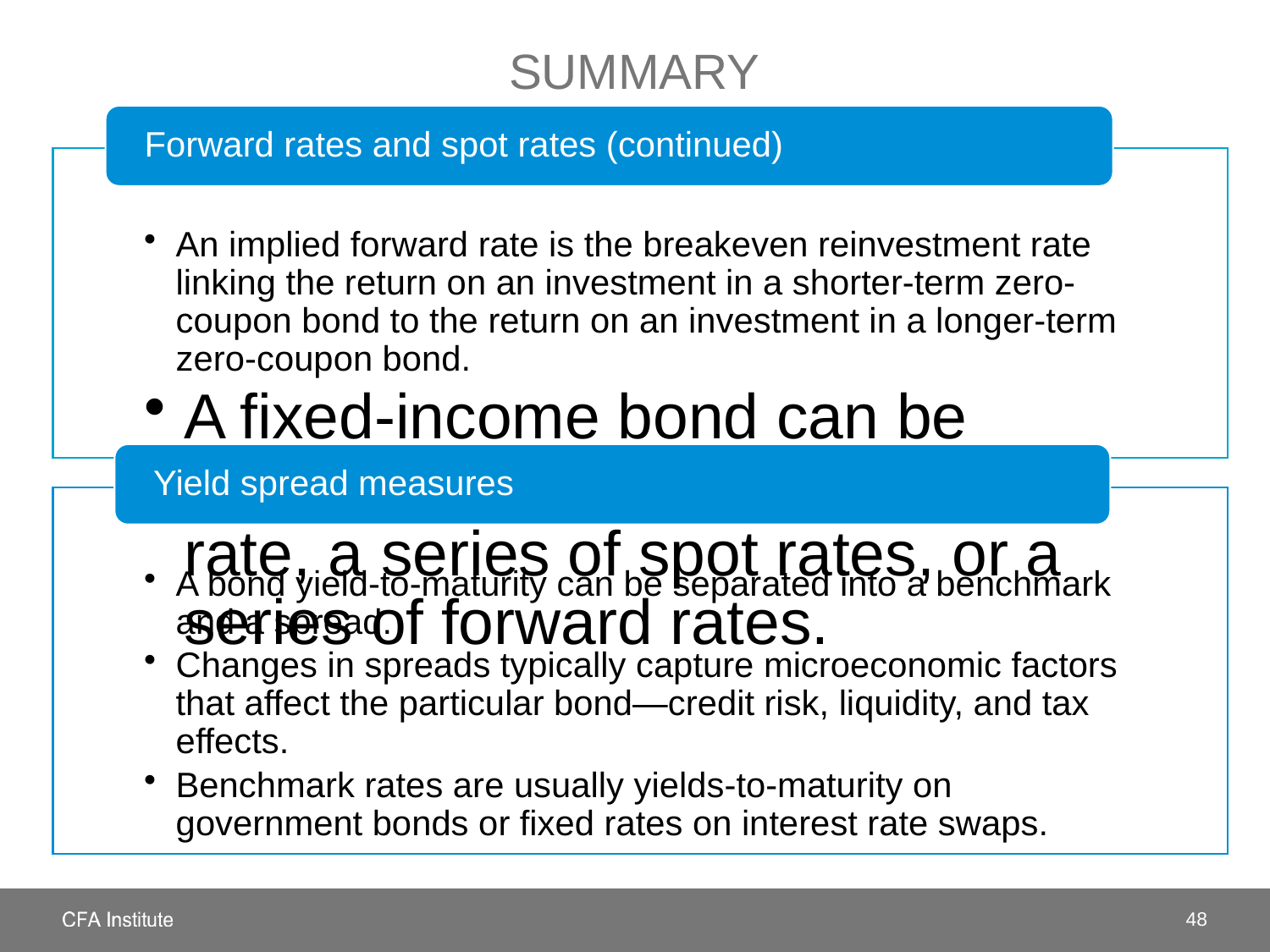

# SUMMARY
An implied forward rate is the breakeven reinvestment rate linking the return on an investment in a shorter-term zero-coupon bond to the return on an investment in a longer-term zero-coupon bond.
A fixed-income bond can be valued using a market discount rate, a series of spot rates, or a series of forward rates.
Forward rates and spot rates (continued)
A bond yield-to-maturity can be separated into a benchmark and a spread.
Changes in spreads typically capture microeconomic factors that affect the particular bond—credit risk, liquidity, and tax effects.
Benchmark rates are usually yields-to-maturity on government bonds or fixed rates on interest rate swaps.
Yield spread measures
48